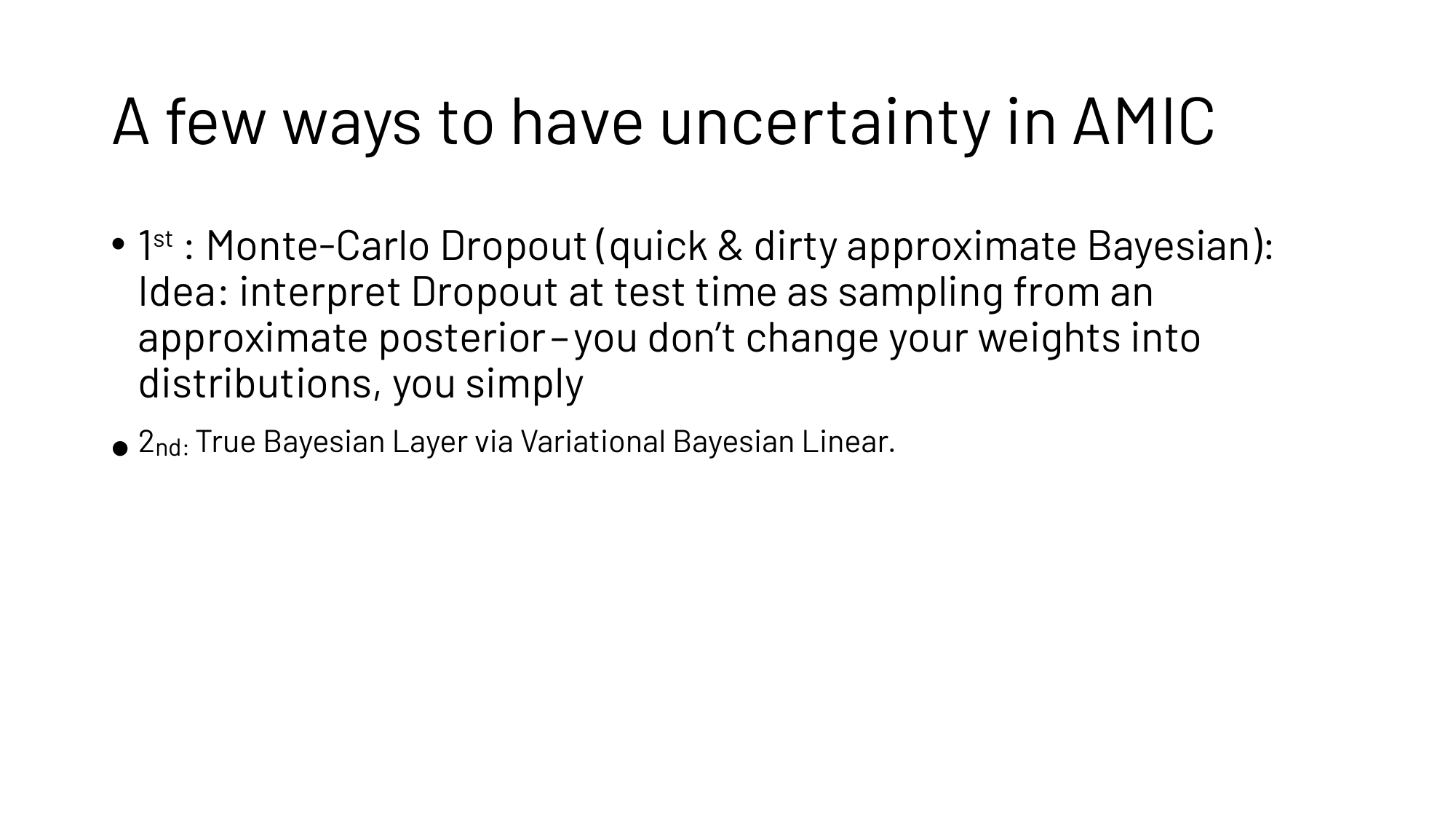

# A few ways to have uncertainty in AMIC
1st : Monte‑Carlo Dropout (quick & dirty approximate Bayesian): Idea: interpret Dropout at test time as sampling from an approximate posterior – you don’t change your weights into distributions, you simply
2nd: True Bayesian Layer via Variational Bayesian Linear.